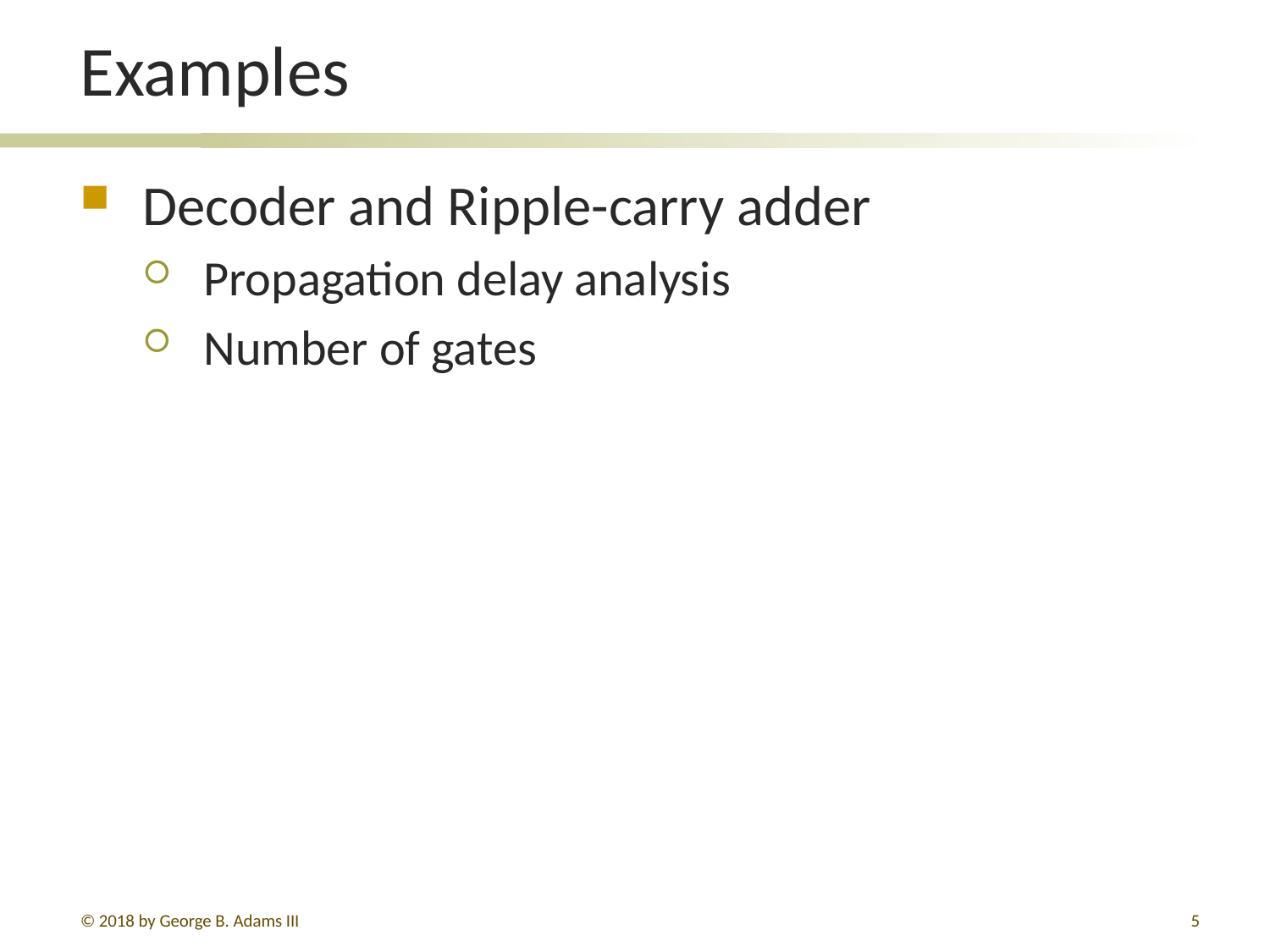

# Examples
Decoder and Ripple-carry adder
Propagation delay analysis
Number of gates
© 2018 by George B. Adams III
5